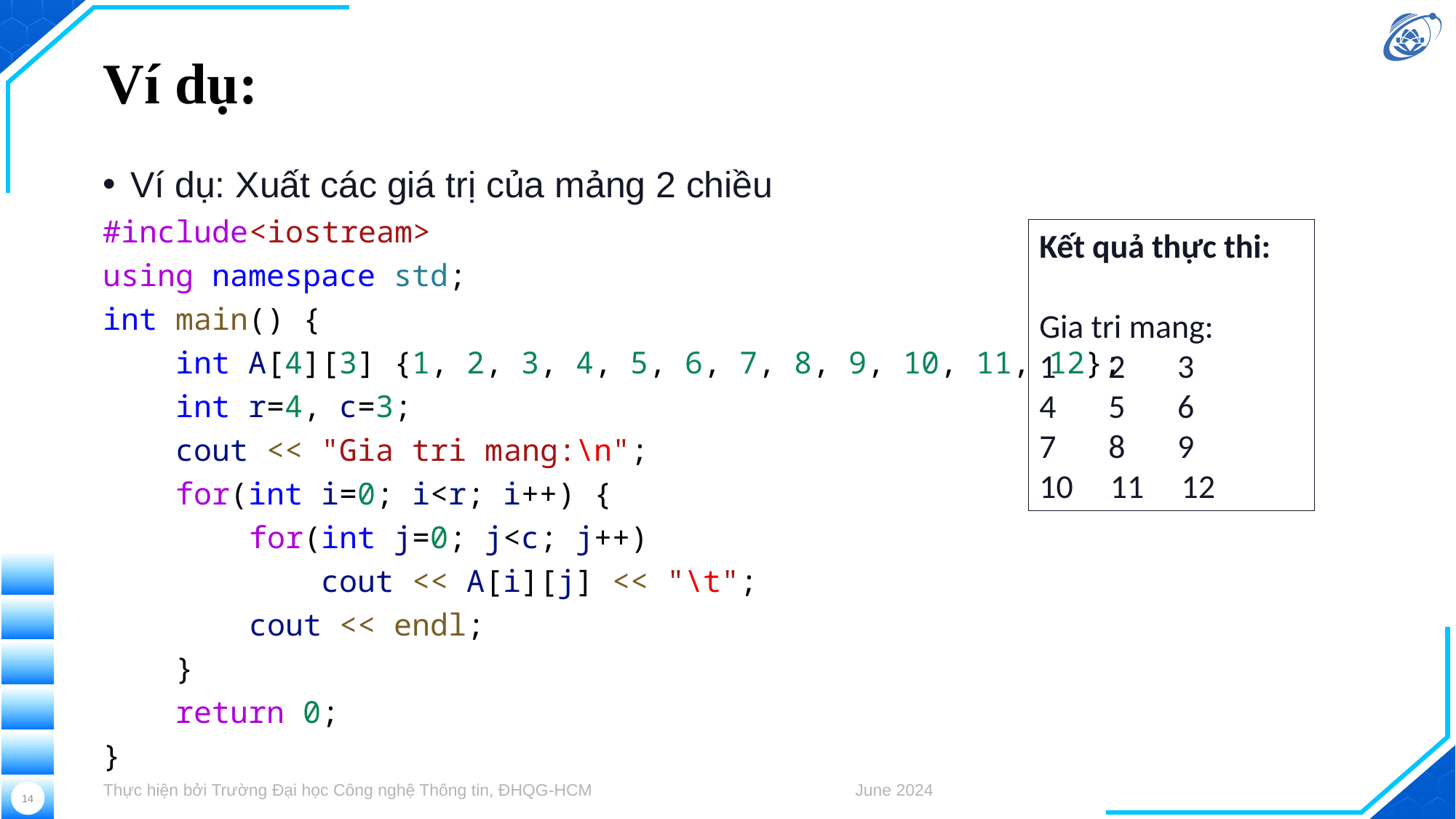

# Ví dụ:
Ví dụ: Xuất các giá trị của mảng 2 chiều
#include<iostream>
using namespace std;
int main() {
    int A[4][3] {1, 2, 3, 4, 5, 6, 7, 8, 9, 10, 11, 12};
    int r=4, c=3;
    cout << "Gia tri mang:\n";
    for(int i=0; i<r; i++) {
        for(int j=0; j<c; j++)
            cout << A[i][j] << "\t";
        cout << endl;
    }
    return 0;
}

Kết quả thực thi:

Gia tri mang:
1       2       3
4       5       6
7       8       9
10     11     12
Thực hiện bởi Trường Đại học Công nghệ Thông tin, ĐHQG-HCM
June 2024
14